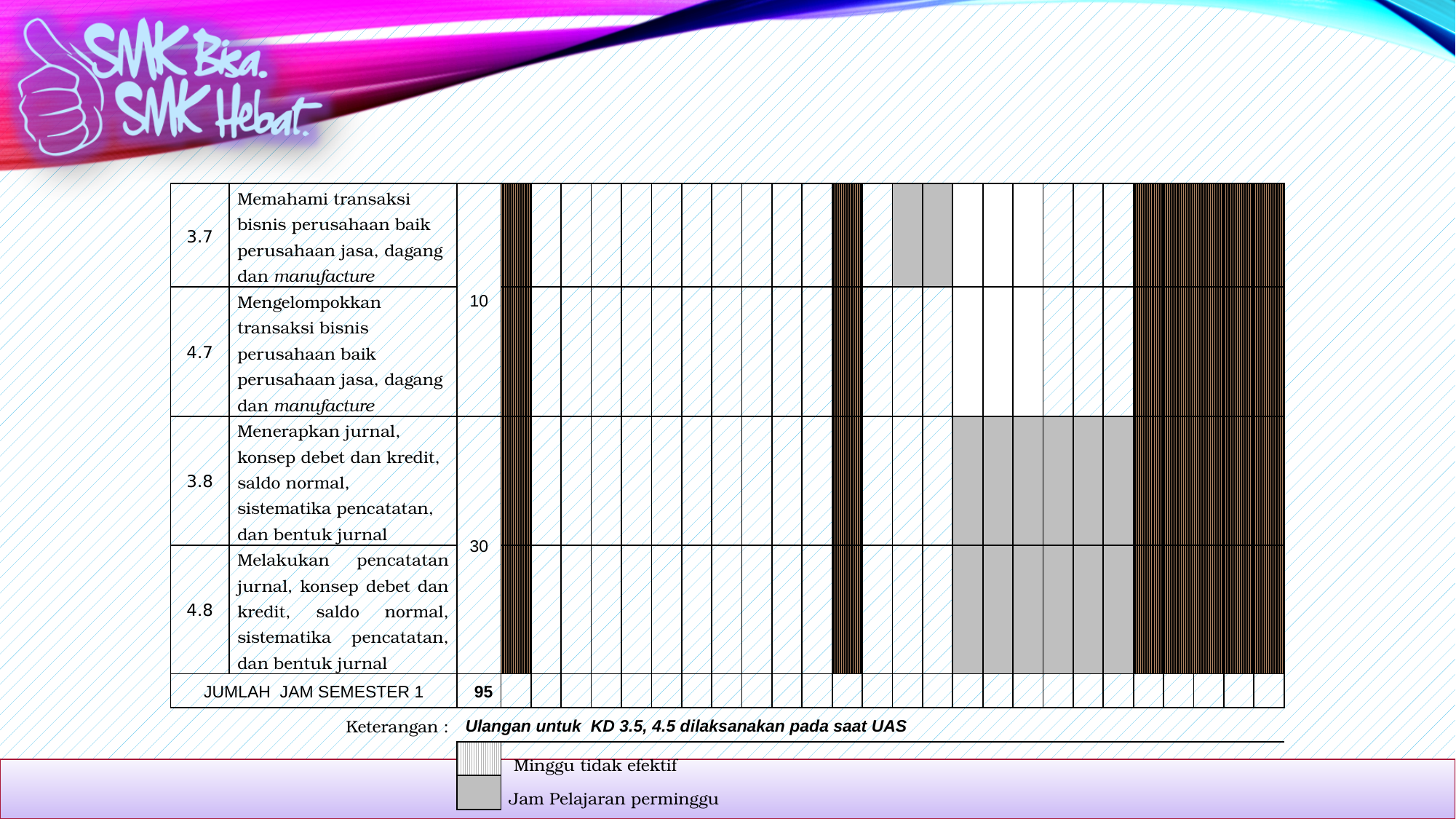

| 3.7 | Memahami transaksi bisnis perusahaan baik perusahaan jasa, dagang dan manufacture | 10 |  |  |  |  |  |  |  |  |  |  |  |  |  |  |  |  |  |  |  |  |  |  |  |  |  |  |
| --- | --- | --- | --- | --- | --- | --- | --- | --- | --- | --- | --- | --- | --- | --- | --- | --- | --- | --- | --- | --- | --- | --- | --- | --- | --- | --- | --- | --- |
| 4.7 | Mengelompokkan transaksi bisnis perusahaan baik perusahaan jasa, dagang dan manufacture |  |  |  |  |  |  |  |  |  |  |  |  |  |  |  |  |  |  |  |  |  |  |  |  |  |  |  |
| 3.8 | Menerapkan jurnal, konsep debet dan kredit, saldo normal, sistematika pencatatan, dan bentuk jurnal | 30 |  |  |  |  |  |  |  |  |  |  |  |  |  |  |  |  |  |  |  |  |  |  |  |  |  |  |
| 4.8 | Melakukan pencatatan jurnal, konsep debet dan kredit, saldo normal, sistematika pencatatan, dan bentuk jurnal |  |  |  |  |  |  |  |  |  |  |  |  |  |  |  |  |  |  |  |  |  |  |  |  |  |  |  |
| JUMLAH JAM SEMESTER 1 |  | 95 |  |  |  |  |  |  |  |  |  |  |  |  |  |  |  |  |  |  |  |  |  |  |  |  |  |  |
| Keterangan : |  | Ulangan untuk KD 3.5, 4.5 dilaksanakan pada saat UAS |  |  |  |  |  |  |  |  |  |  |  |  |  |  |  |  |  |  |  |  |  |  |  |  |  |  |
|  |  |  | Minggu tidak efektif |  |  |  |  |  |  |  |  |  |  |  |  |  |  |  |  |  |  |  |  |  |  |  |  |  |
|  |  |  | Jam Pelajaran perminggu |  |  |  |  |  |  |  |  |  |  |  |  |  |  |  |  |  |  |  |  |  |  |  |  |  |